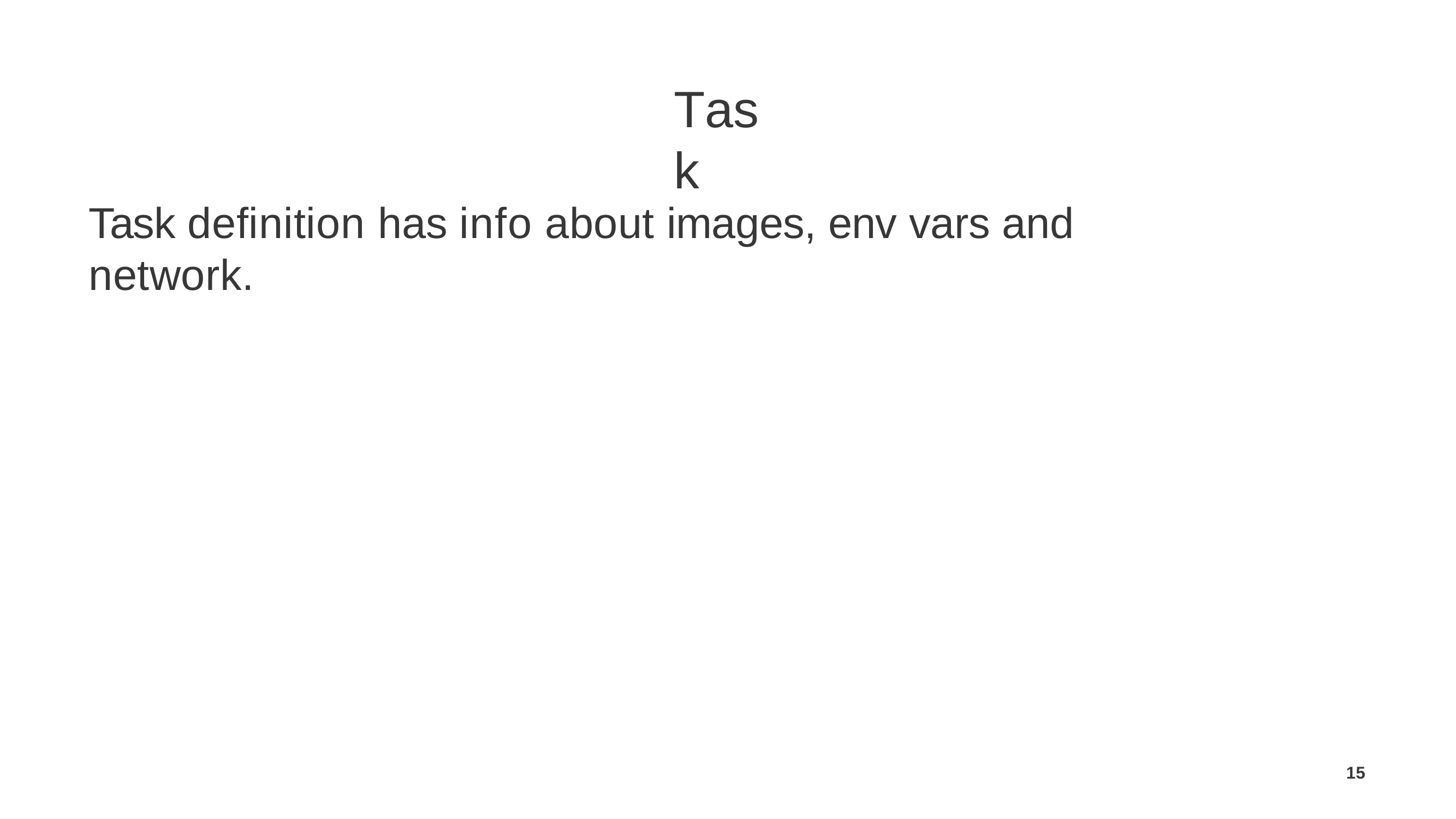

Task
Task deﬁnition has info about images, env vars and network.
15